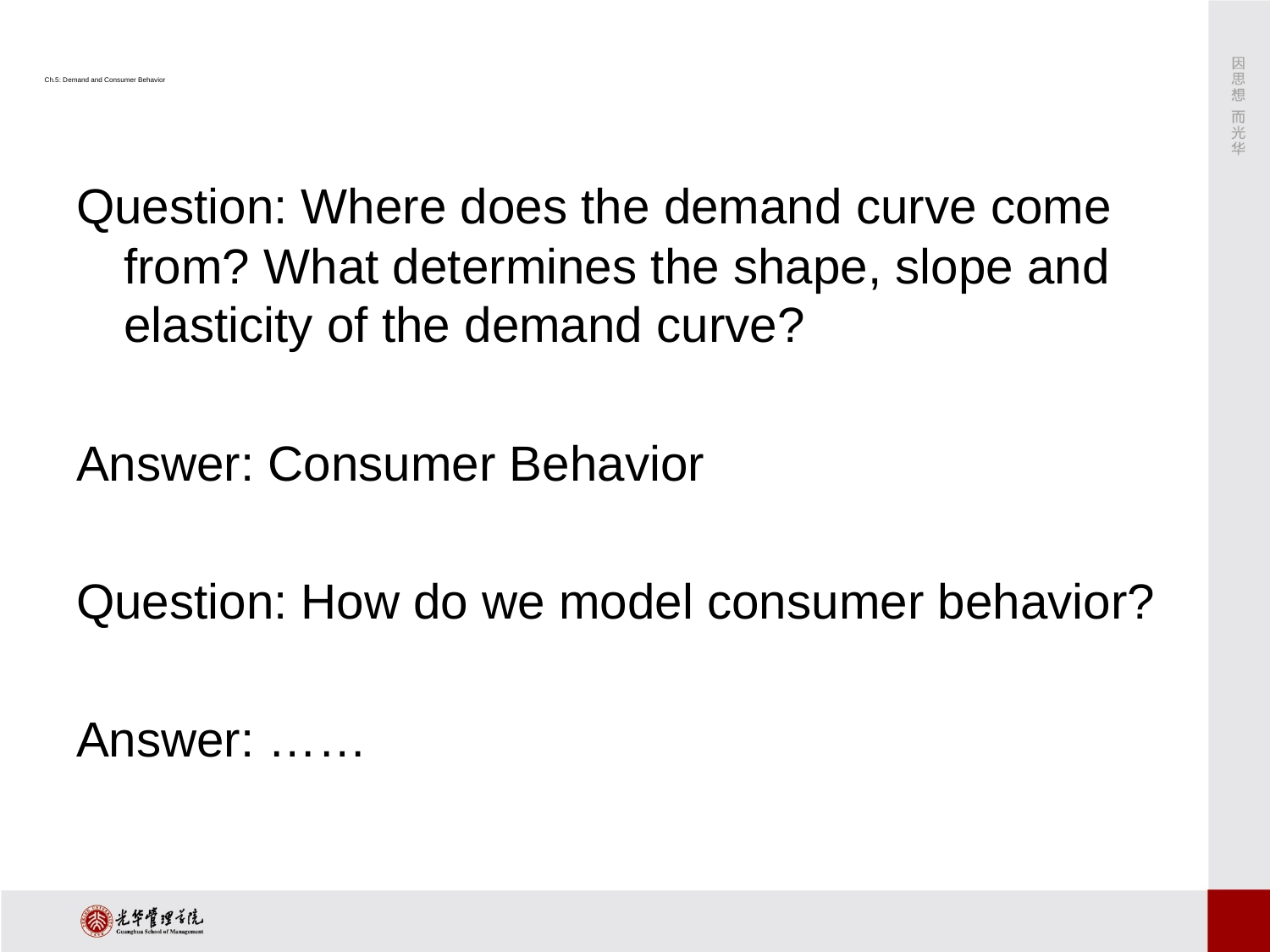

# Ch.5: Demand and Consumer Behavior
Question: Where does the demand curve come from? What determines the shape, slope and elasticity of the demand curve?

Answer: Consumer Behavior

Question: How do we model consumer behavior?

Answer: ……